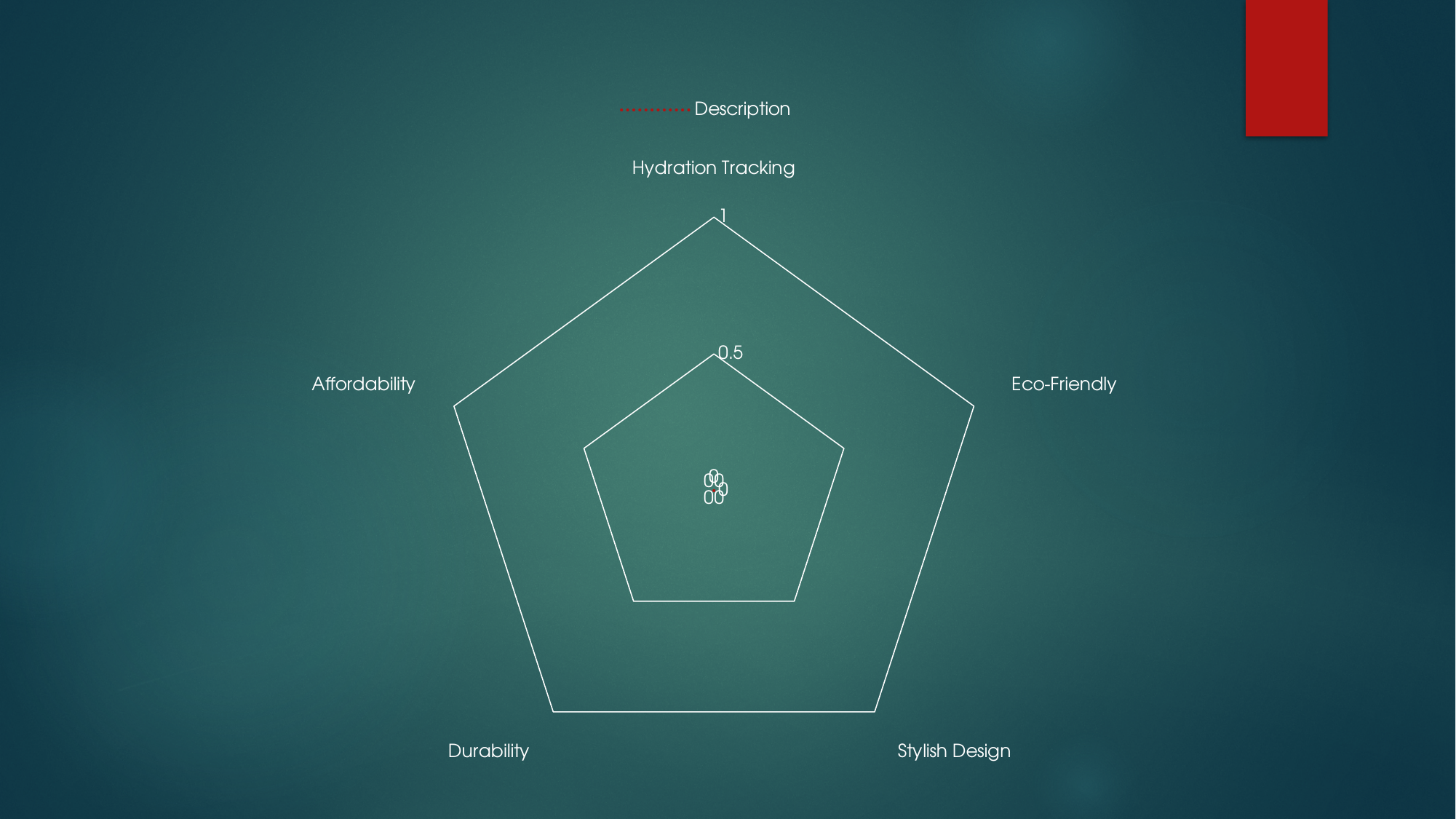

### Chart

| Category | Description |
|---|---|
| Hydration Tracking | 0.0 |
| Eco-Friendly | 0.0 |
| Stylish Design | 0.0 |
| Durability | 0.0 |
| Affordability | 0.0 |